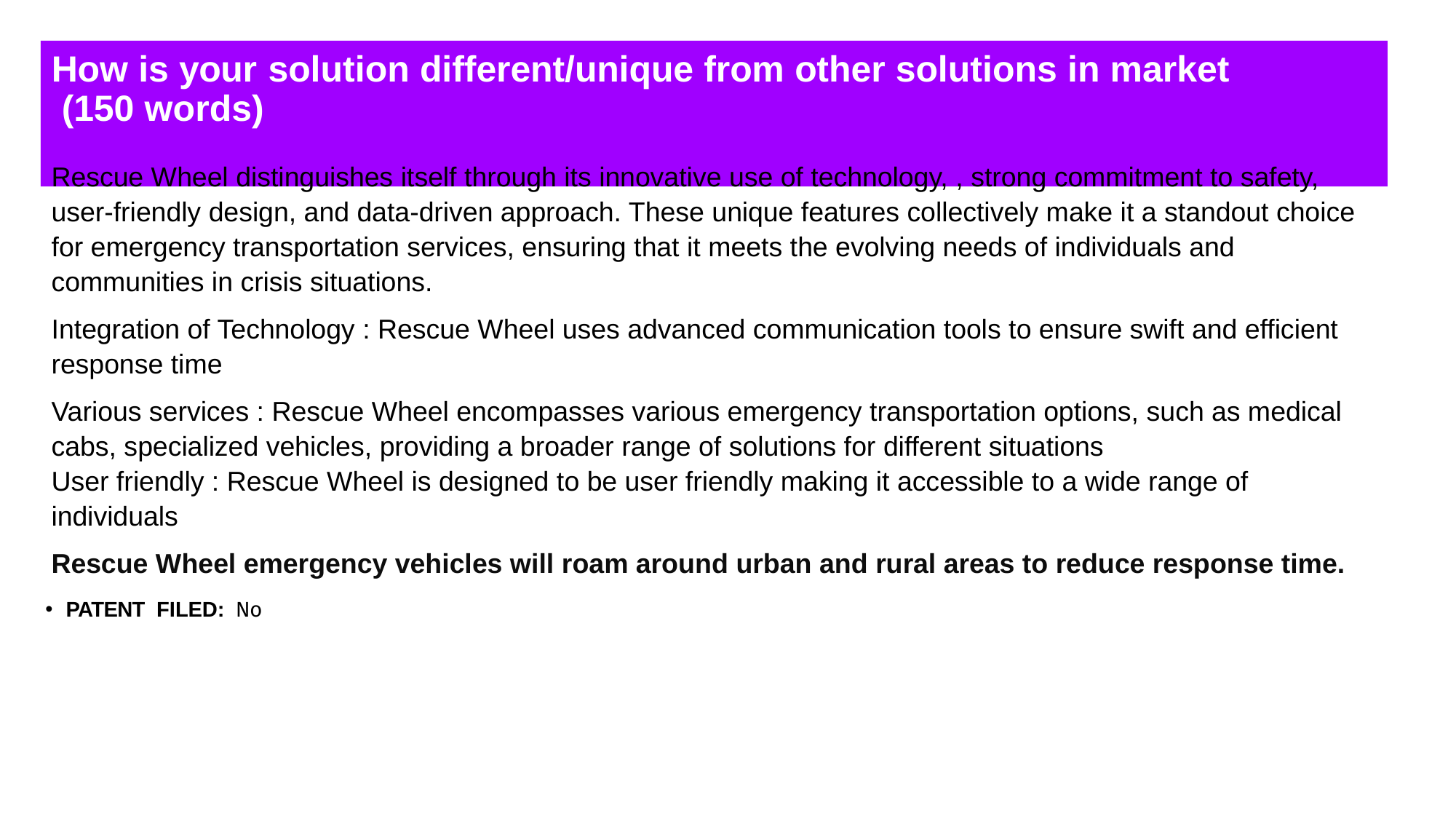

# How is your solution different/unique from other solutions in market  (150 words)
Rescue Wheel distinguishes itself through its innovative use of technology, , strong commitment to safety, user-friendly design, and data-driven approach. These unique features collectively make it a standout choice for emergency transportation services, ensuring that it meets the evolving needs of individuals and communities in crisis situations.
Integration of Technology : Rescue Wheel uses advanced communication tools to ensure swift and efficient response time
Various services : Rescue Wheel encompasses various emergency transportation options, such as medical cabs, specialized vehicles, providing a broader range of solutions for different situations
User friendly : Rescue Wheel is designed to be user friendly making it accessible to a wide range of individuals
Rescue Wheel emergency vehicles will roam around urban and rural areas to reduce response time.
PATENT FILED:  No